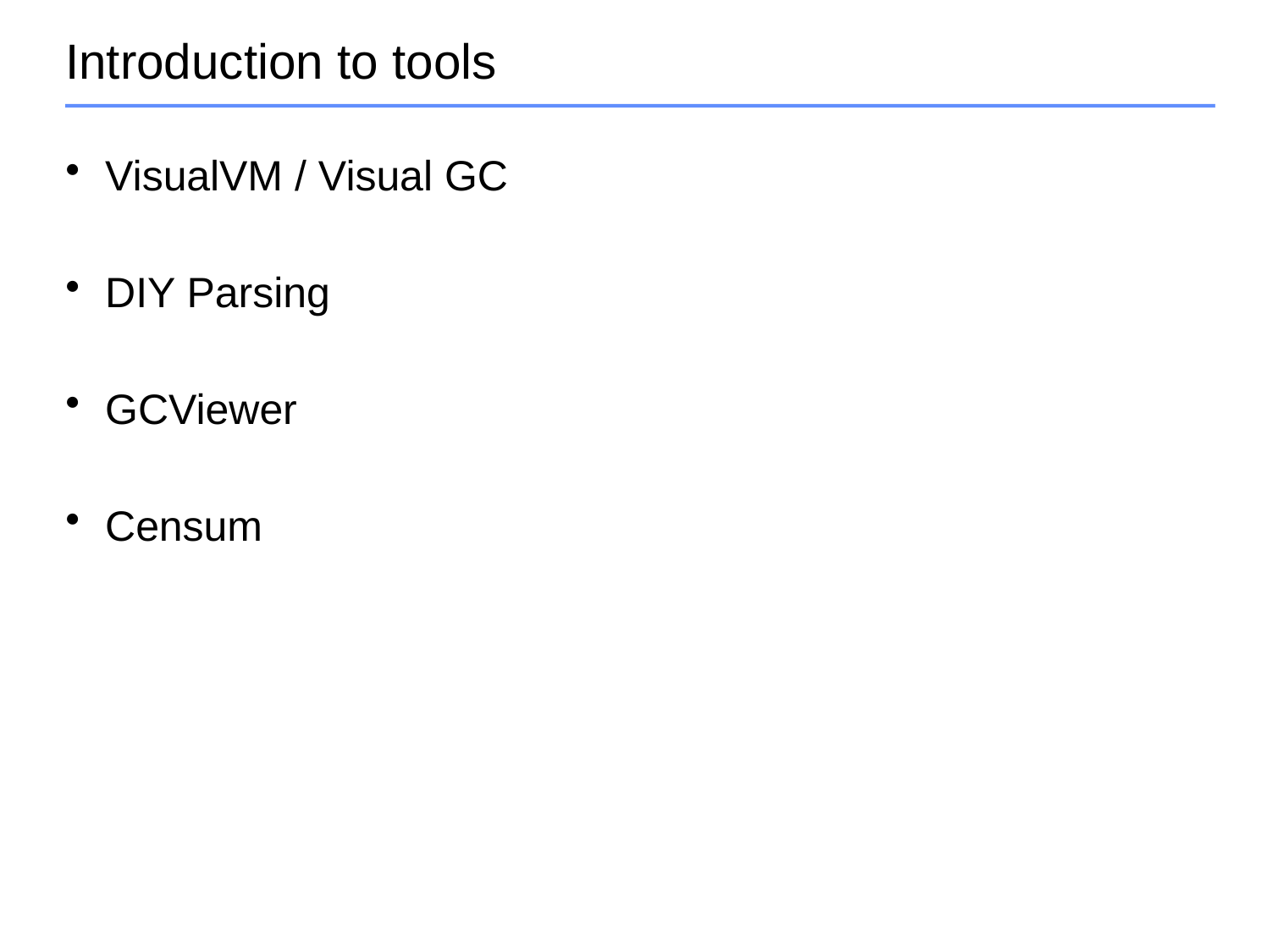

# Introduction to tools
VisualVM / Visual GC

DIY Parsing

GCViewer

Censum